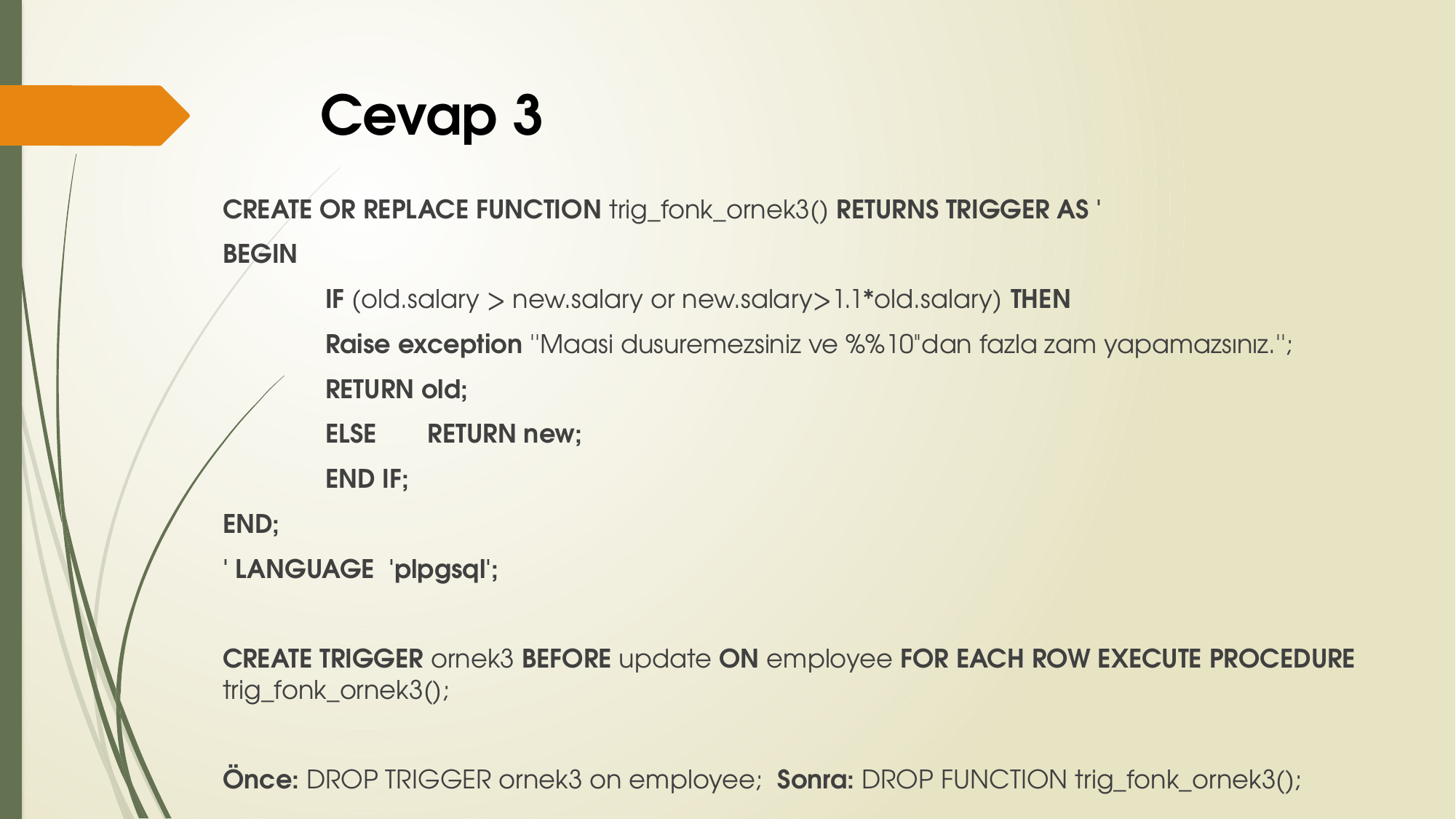

# Cevap 3
CREATE OR REPLACE FUNCTION trig_fonk_ornek3() RETURNS TRIGGER AS '
BEGIN
	IF (old.salary > new.salary or new.salary>1.1*old.salary) THEN
		Raise exception ''Maasi dusuremezsiniz ve %%10"dan fazla zam yapamazsınız.'';
		RETURN old;
	ELSE 	RETURN new;
	END IF;
END;
' LANGUAGE  'plpgsql';

CREATE TRIGGER ornek3 BEFORE update ON employee FOR EACH ROW EXECUTE PROCEDURE trig_fonk_ornek3();

Önce: DROP TRIGGER ornek3 on employee;  Sonra: DROP FUNCTION trig_fonk_ornek3();